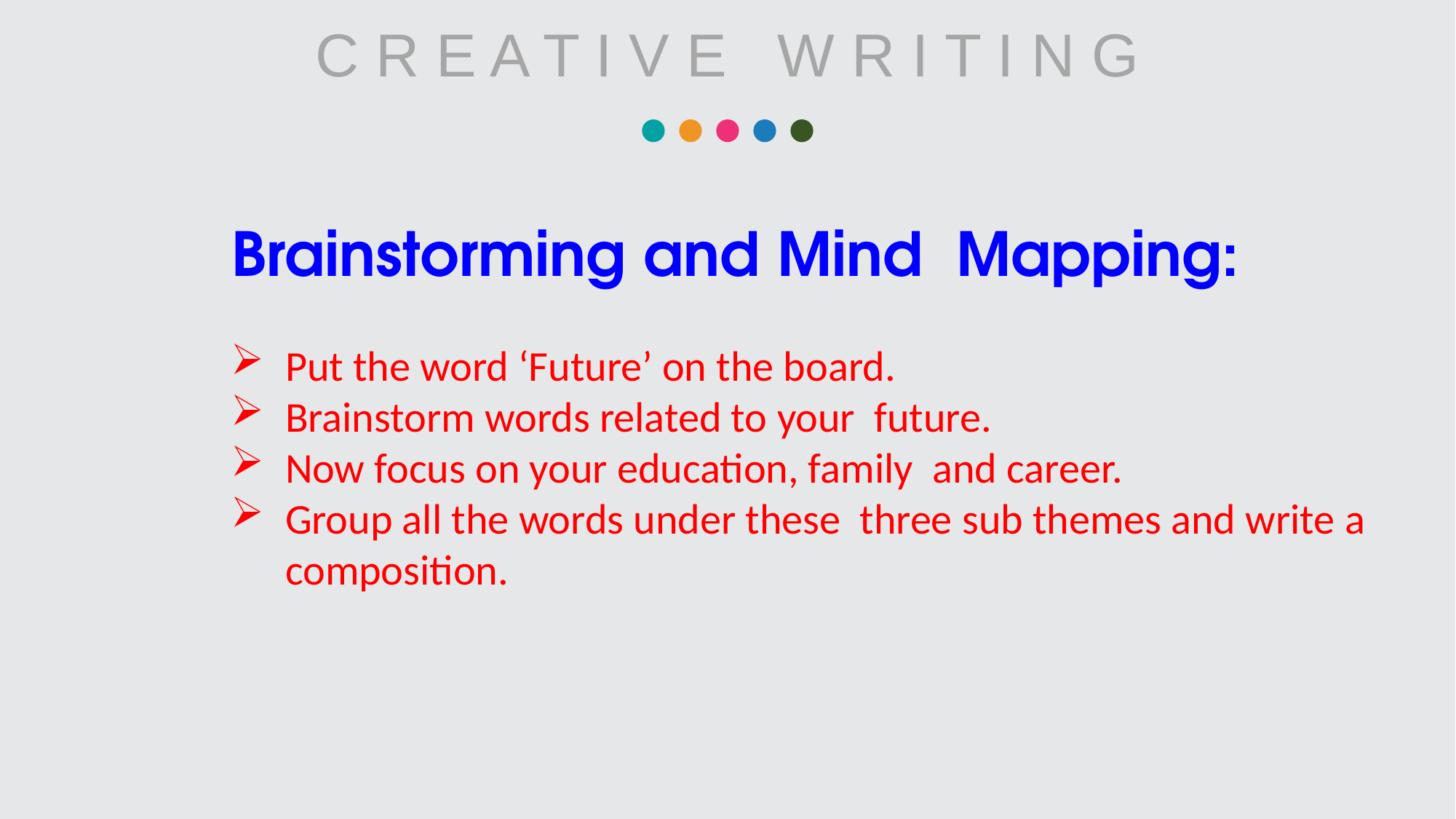

C R E A T I V E   W R I T I N G

# Brainstorming and	Mind  Mapping:
Put the word ‘Future’ on the board.
Brainstorm words related to your  future.
Now focus on your education, family  and career.
Group all the words under these  three sub themes and write a  composition.